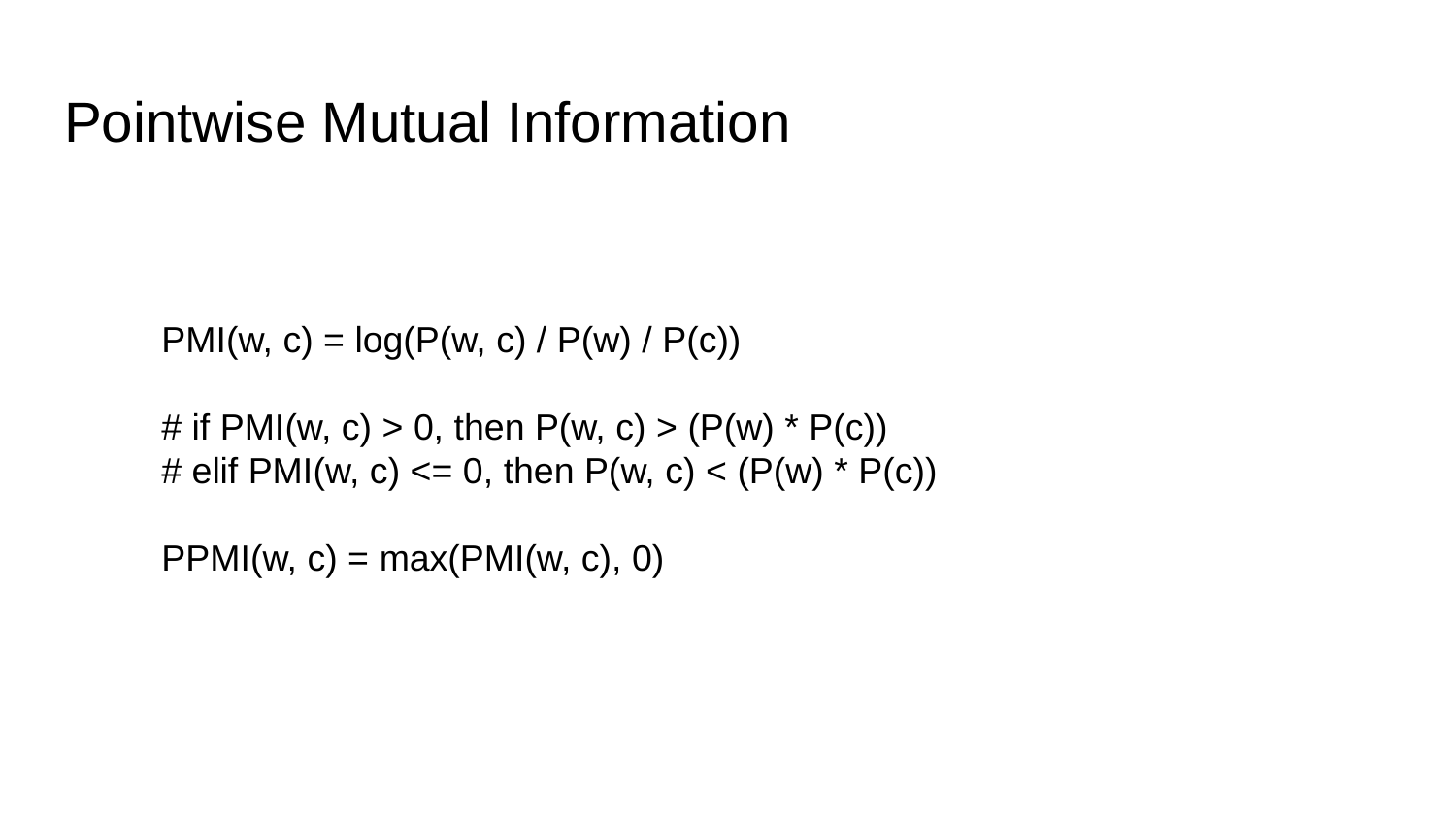

# Pointwise Mutual Information
PMI(w, c) = log(P(w, c) / P(w) / P(c))

# if PMI(w, c) > 0, then P(w, c) > (P(w) * P(c))
# elif PMI(w, c) <= 0, then P(w, c) < (P(w) * P(c))

PPMI(w, c) = max(PMI(w, c), 0)